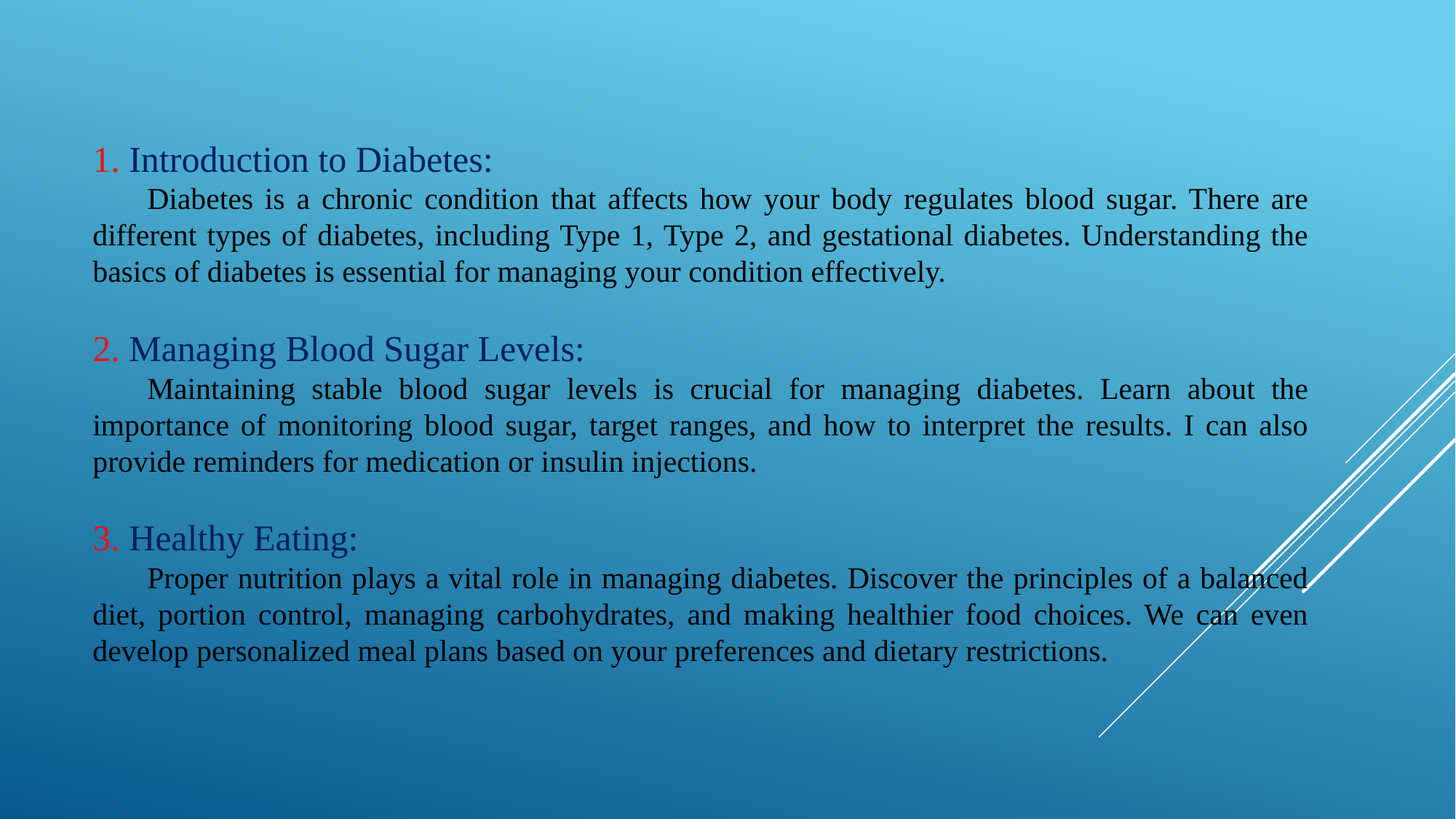

1. Introduction to Diabetes:
Diabetes is a chronic condition that affects how your body regulates blood sugar. There are different types of diabetes, including Type 1, Type 2, and gestational diabetes. Understanding the basics of diabetes is essential for managing your condition effectively.

2. Managing Blood Sugar Levels:
Maintaining stable blood sugar levels is crucial for managing diabetes. Learn about the importance of monitoring blood sugar, target ranges, and how to interpret the results. I can also provide reminders for medication or insulin injections.

3. Healthy Eating:
Proper nutrition plays a vital role in managing diabetes. Discover the principles of a balanced diet, portion control, managing carbohydrates, and making healthier food choices. We can even develop personalized meal plans based on your preferences and dietary restrictions.